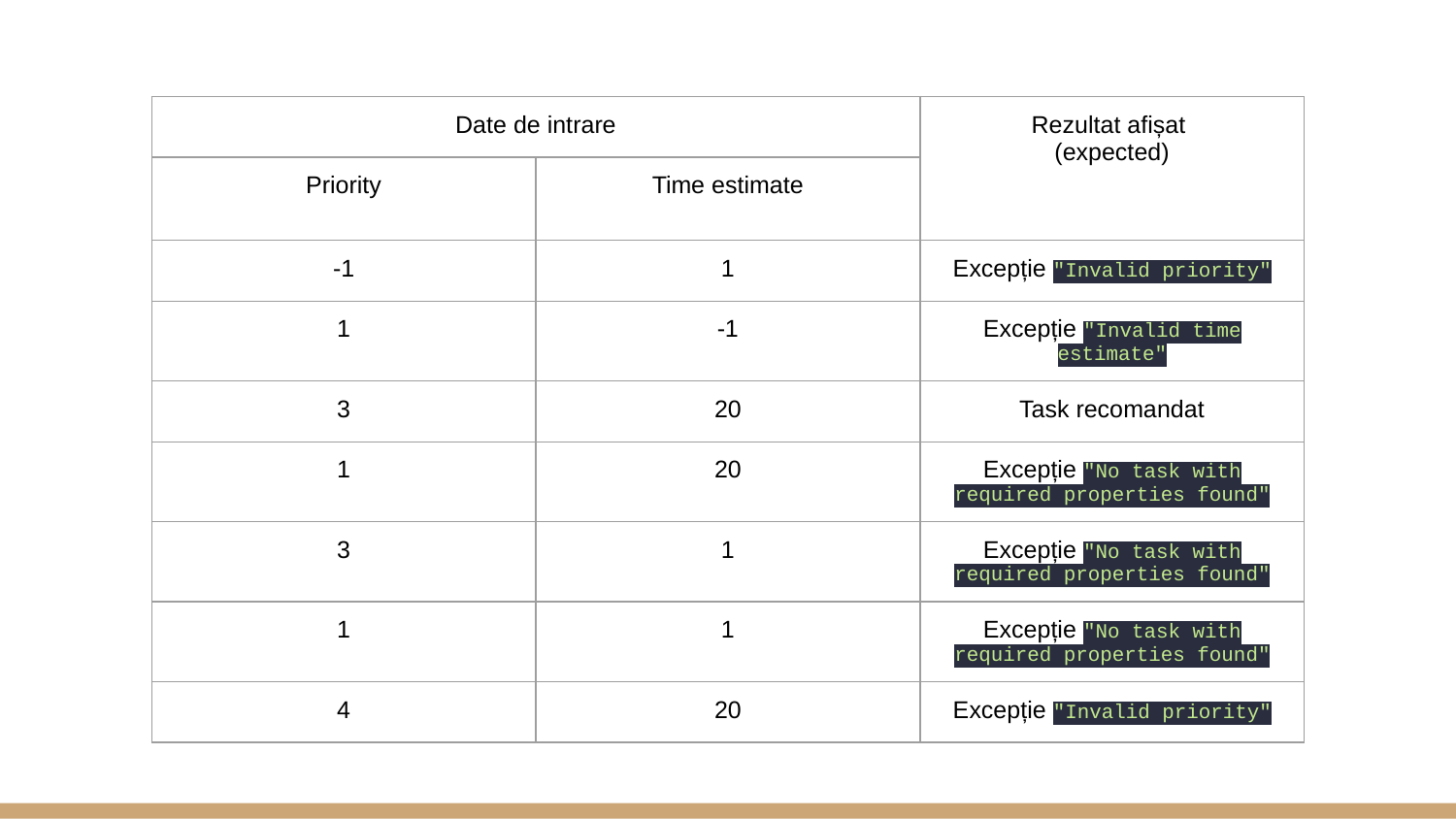

| Date de intrare |  | Rezultat afișat (expected) |
| --- | --- | --- |
| Priority | Time estimate |  |
| -1 | 1 | Excepție "Invalid priority" |
| 1 | -1 | Excepție "Invalid time estimate" |
| 3 | 20 | Task recomandat |
| 1 | 20 | Excepție "No task with required properties found" |
| 3 | 1 | Excepție "No task with required properties found" |
| 1 | 1 | Excepție "No task with required properties found" |
| 4 | 20 | Excepție "Invalid priority" |